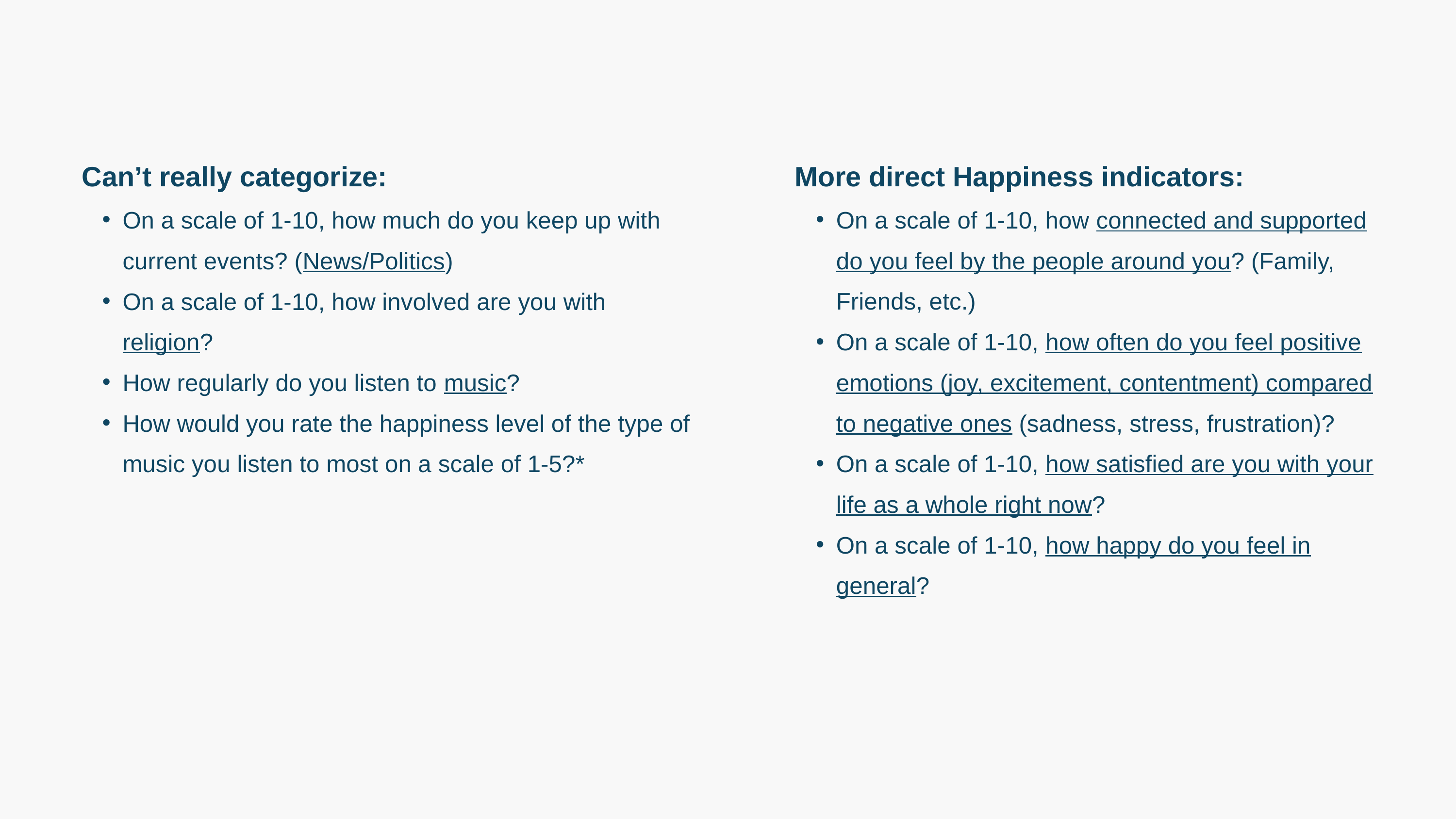

Can’t really categorize:
More direct Happiness indicators:
On a scale of 1-10, how much do you keep up with current events? (News/Politics)
On a scale of 1-10, how involved are you with religion?
How regularly do you listen to music?
How would you rate the happiness level of the type of music you listen to most on a scale of 1-5?*
On a scale of 1-10, how connected and supported do you feel by the people around you? (Family, Friends, etc.)
On a scale of 1-10, how often do you feel positive emotions (joy, excitement, contentment) compared to negative ones (sadness, stress, frustration)?
On a scale of 1-10, how satisfied are you with your life as a whole right now?
On a scale of 1-10, how happy do you feel in general?